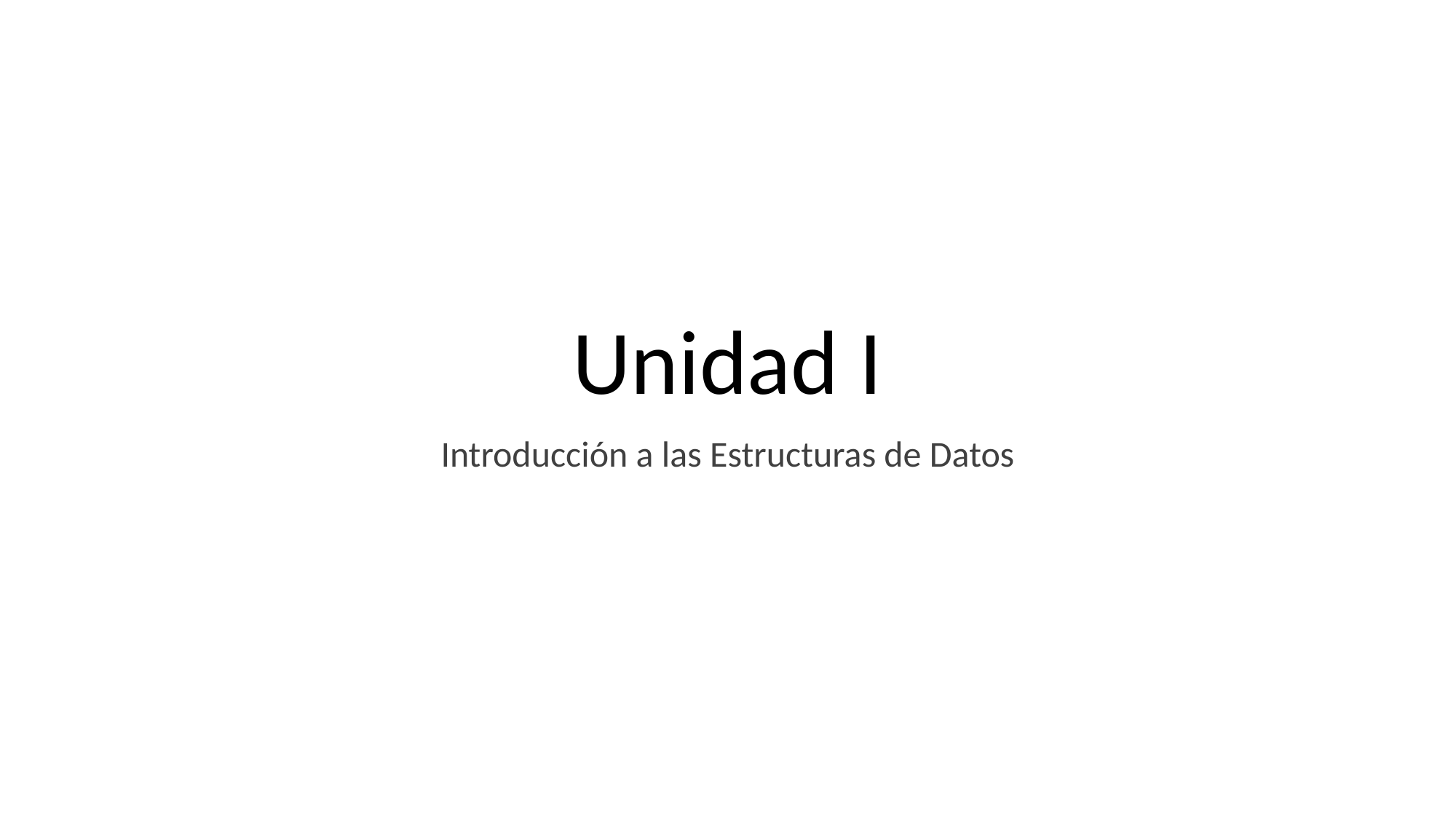

# Unidad I
Introducción a las Estructuras de Datos